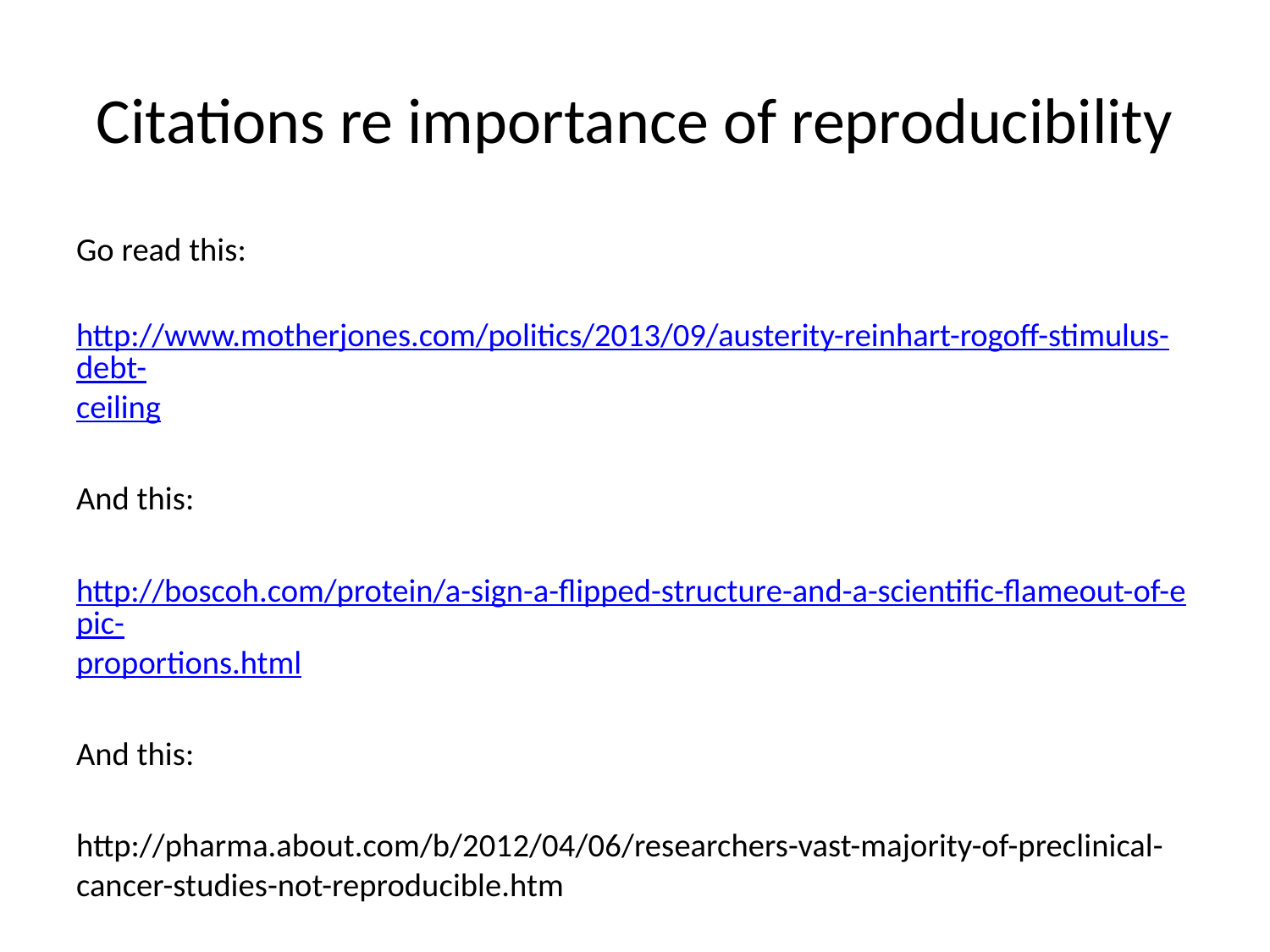

# Citations re importance of reproducibility
Go read this:
	http://www.motherjones.com/politics/2013/09/austerity-reinhart-rogoff-stimulus-debt-ceiling

And this:

http://boscoh.com/protein/a-sign-a-flipped-structure-and-a-scientific-flameout-of-epic-proportions.html

And this:

http://pharma.about.com/b/2012/04/06/researchers-vast-majority-of-preclinical-cancer-studies-not-reproducible.htm